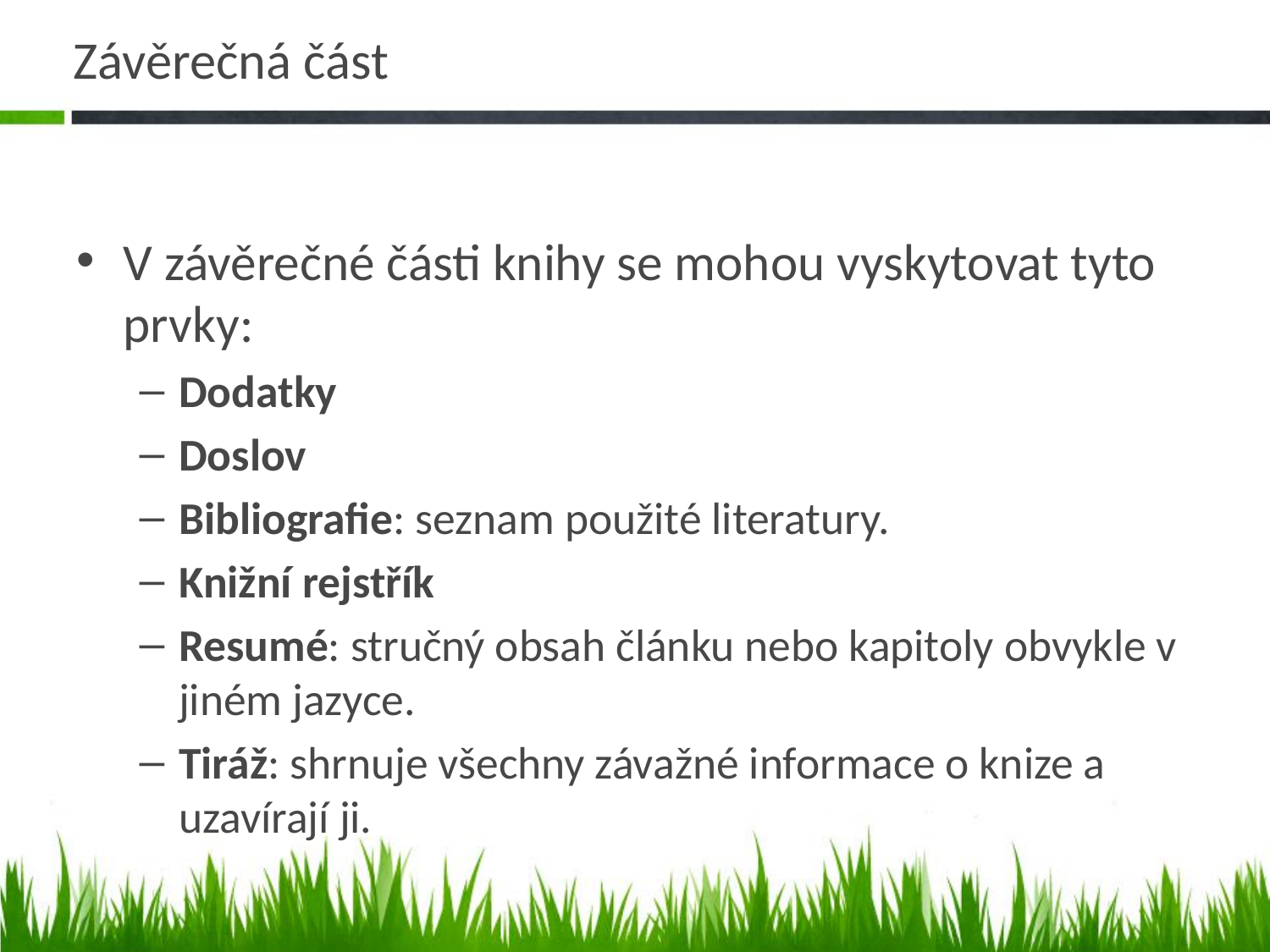

# Závěrečná část
V závěrečné části knihy se mohou vyskytovat tyto prvky:
Dodatky
Doslov
Bibliografie: seznam použité literatury.
Knižní rejstřík
Resumé: stručný obsah článku nebo kapitoly obvykle v jiném jazyce.
Tiráž: shrnuje všechny závažné informace o knize a uzavírají ji.